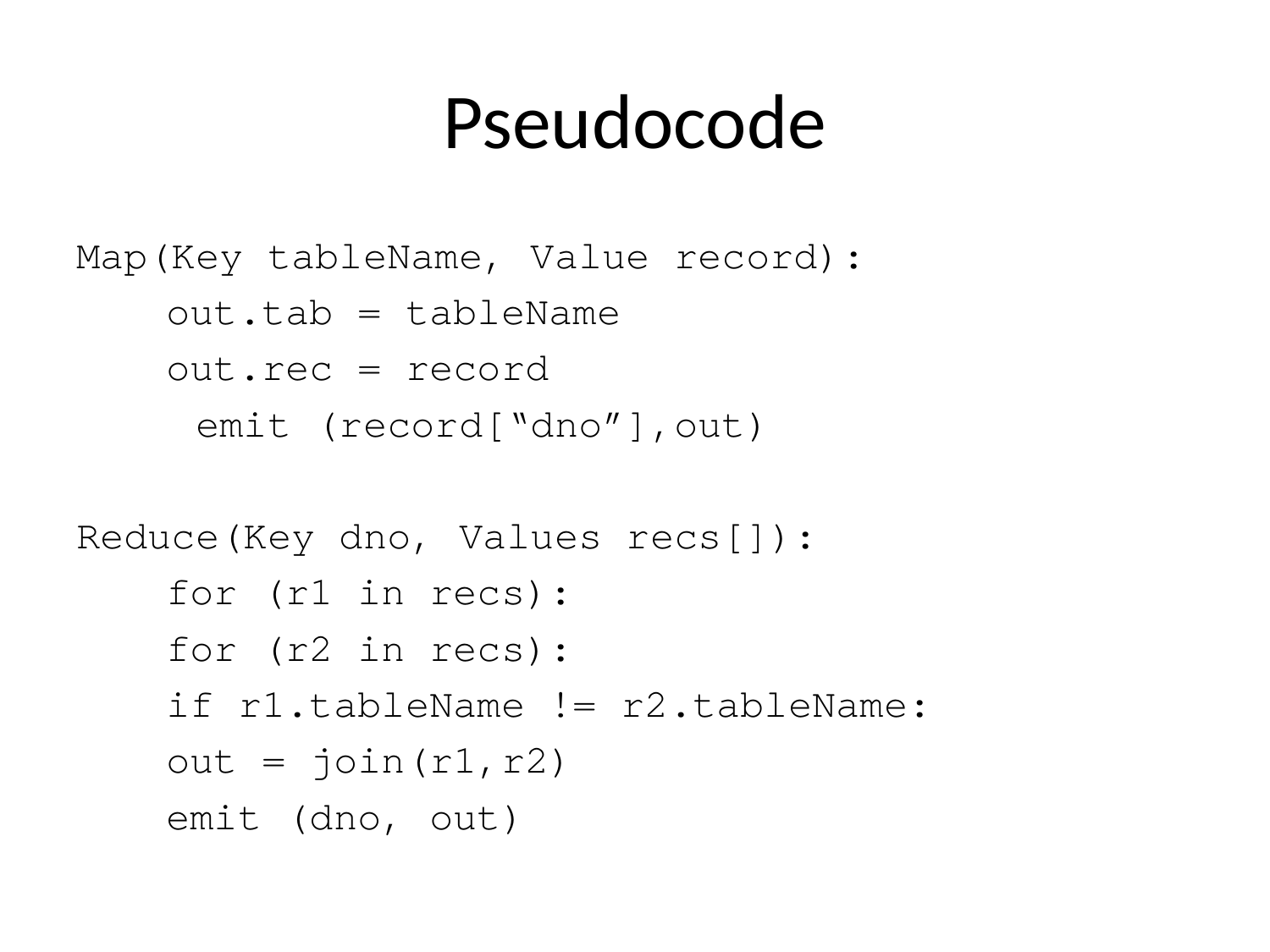

# Pseudocode
Map(Key tableName, Value record):
	out.tab = tableName
	out.rec = record
     emit (record[“dno”],out)

Reduce(Key dno, Values recs[]):
	for (r1 in recs):
		for (r2 in recs):
			if r1.tableName != r2.tableName:
				out = join(r1,r2)
				emit (dno, out)